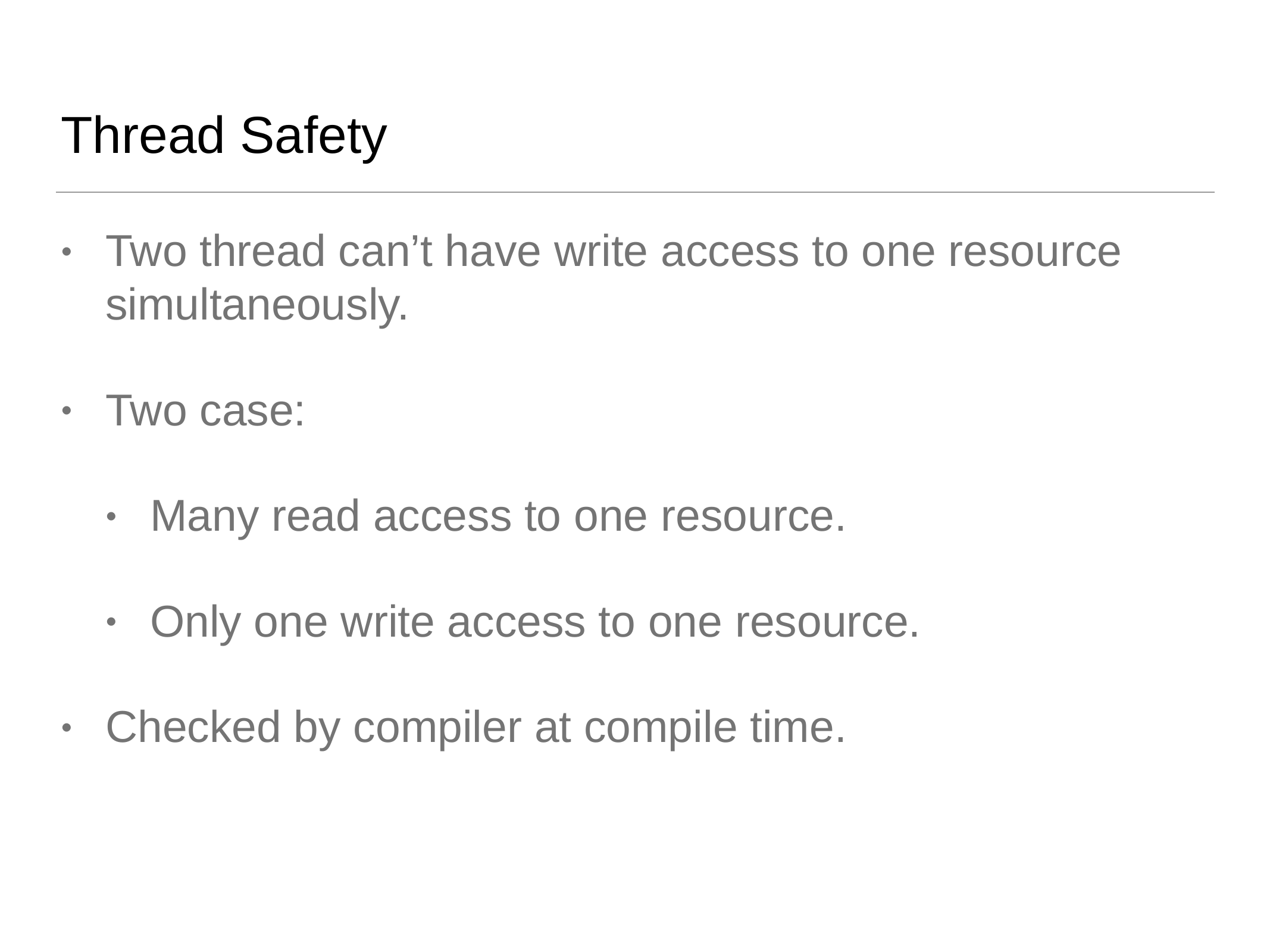

# Thread Safety
Two thread can’t have write access to one resource simultaneously.
Two case:
Many read access to one resource.
Only one write access to one resource.
Checked by compiler at compile time.